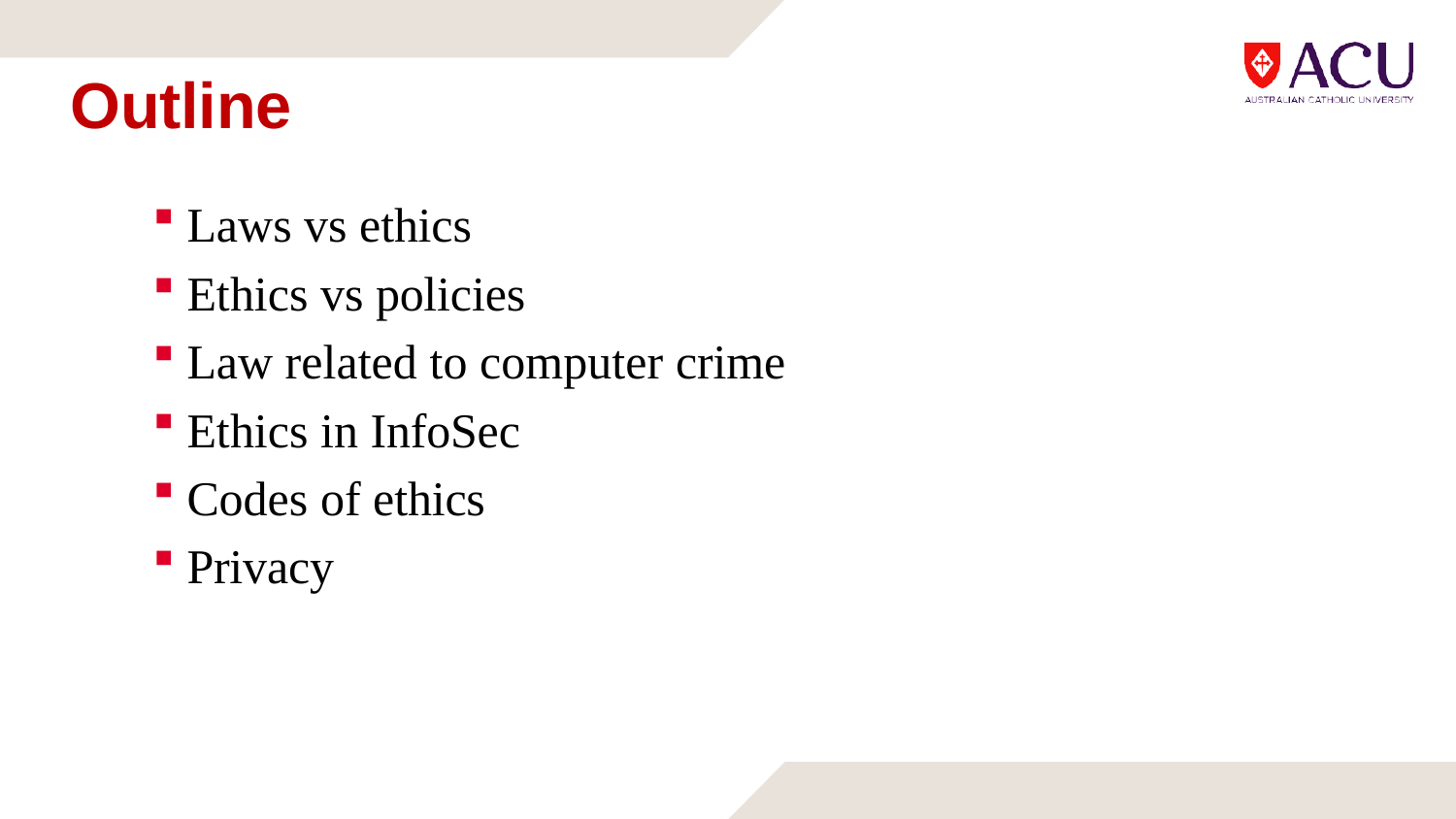

# Outline
Laws vs ethics
Ethics vs policies
Law related to computer crime
Ethics in InfoSec
Codes of ethics
Privacy